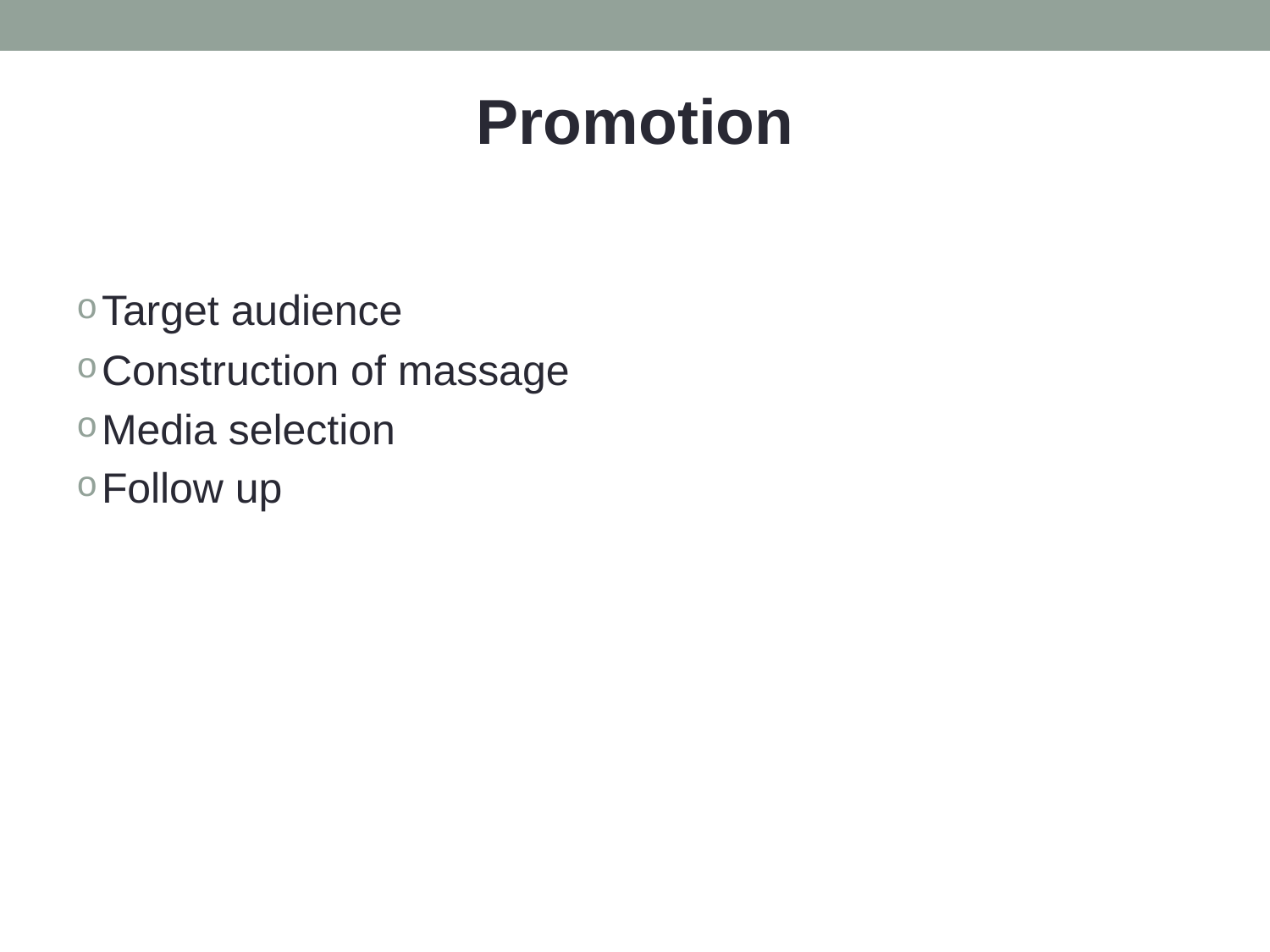

Promotion

Target audience
Construction of massage
Media selection
Follow up